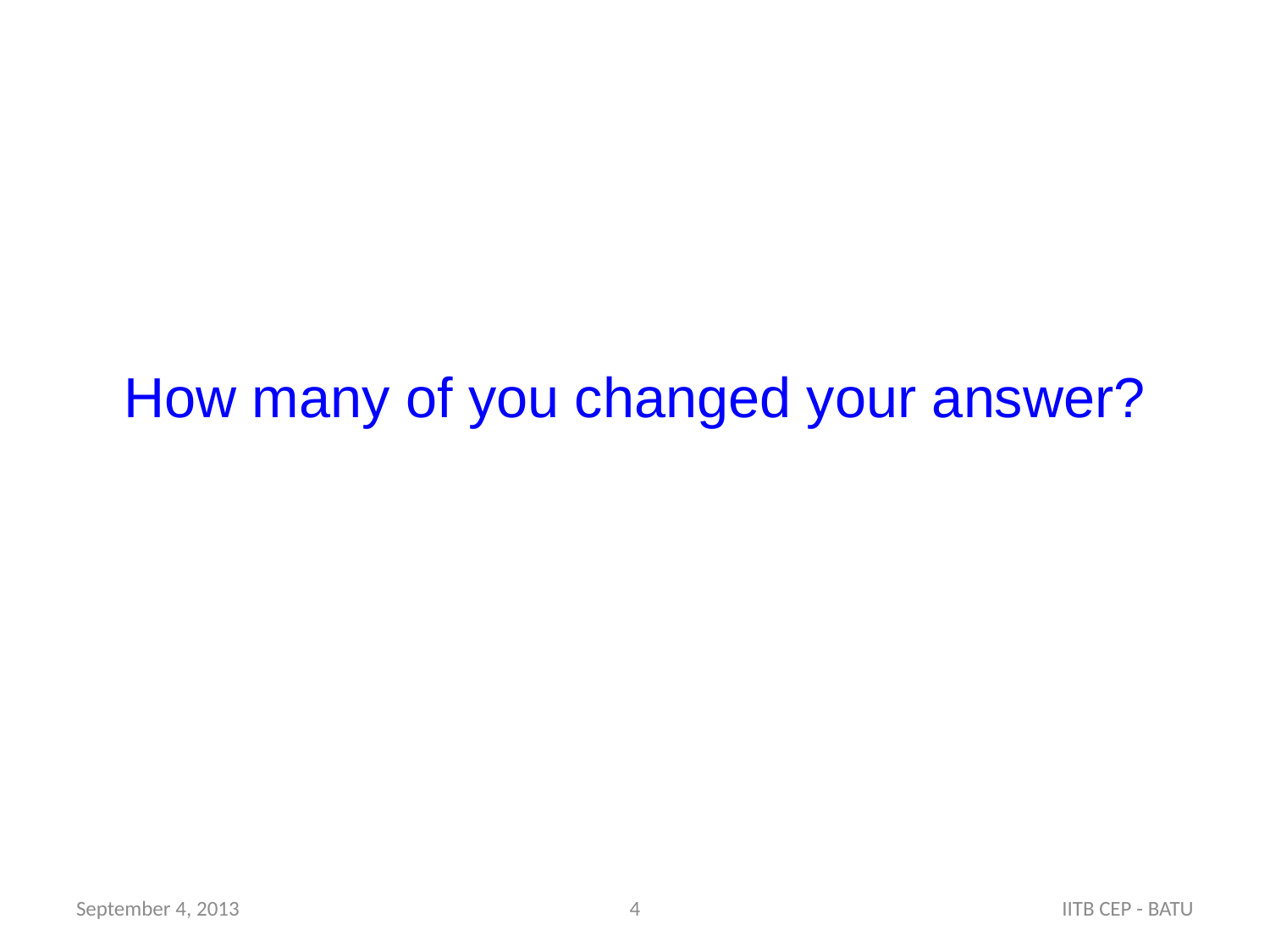

How many of you changed your answer?
September 4, 2013
4
IITB CEP - BATU